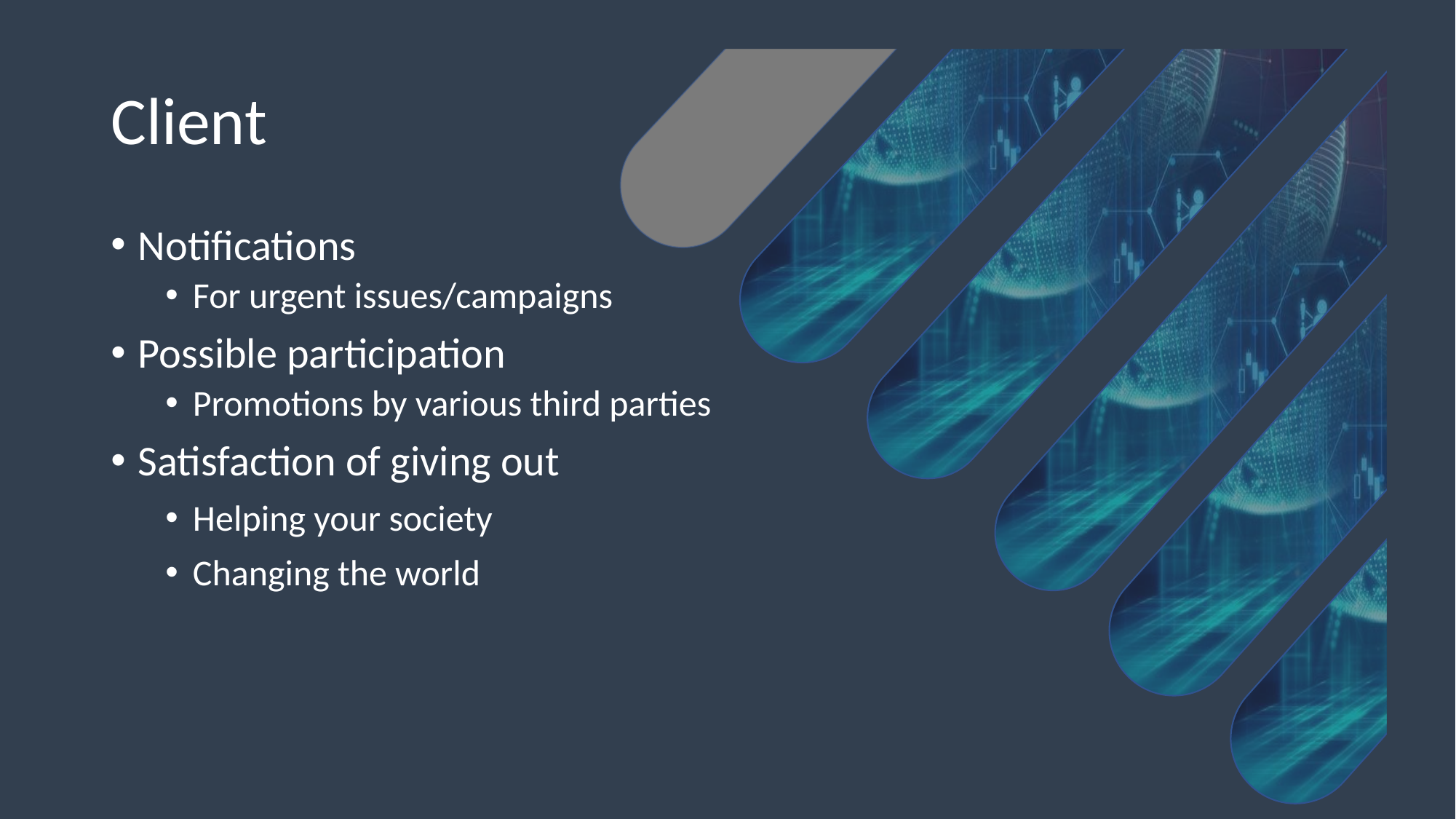

# Client
Notifications
For urgent issues/campaigns
Possible participation
Promotions by various third parties
Satisfaction of giving out
Helping your society
Changing the world